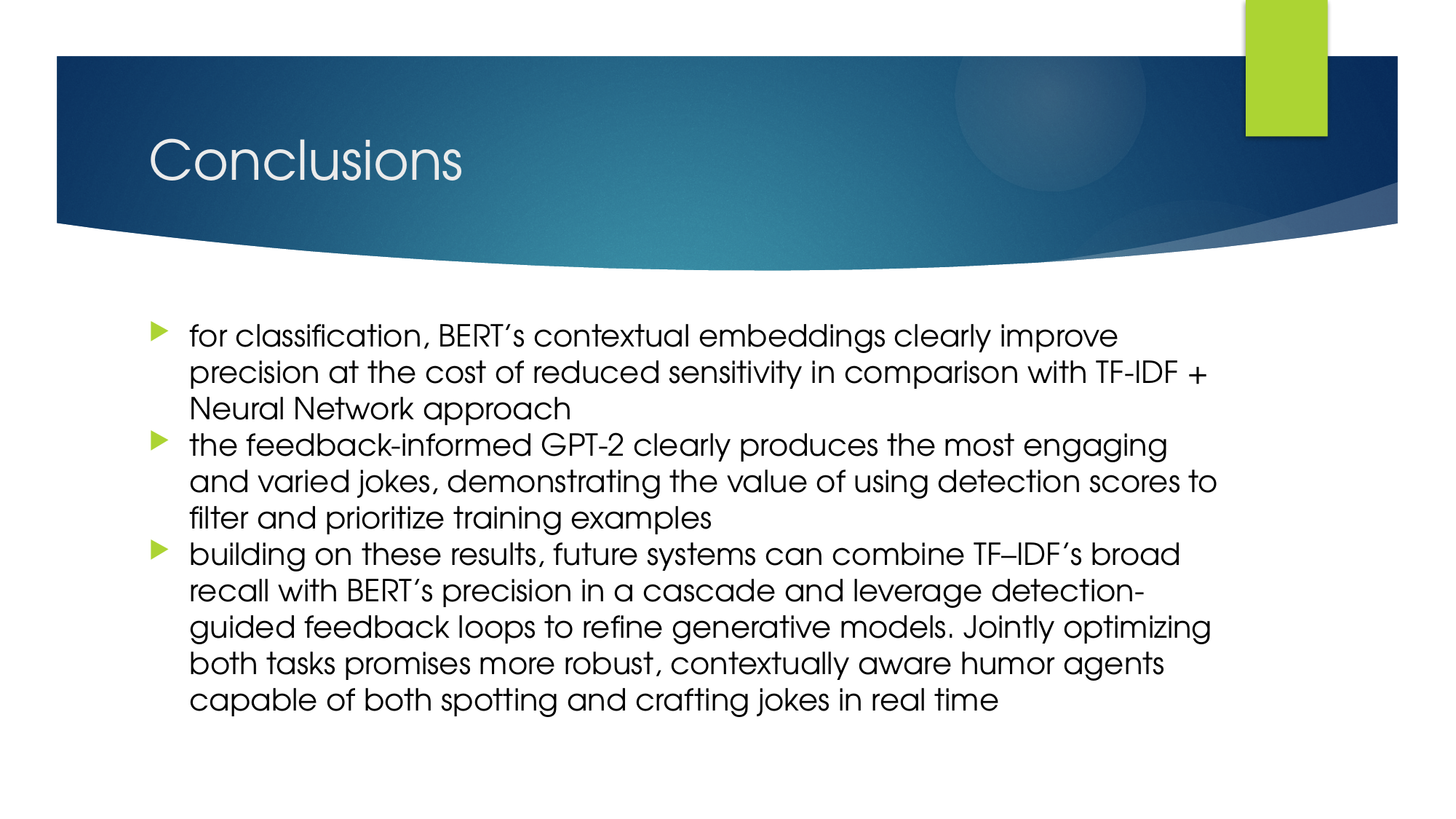

# Conclusions
for classification, BERT’s contextual embeddings clearly improve precision at the cost of reduced sensitivity in comparison with TF-IDF + Neural Network approach
the feedback-informed GPT-2 clearly produces the most engaging and varied jokes, demonstrating the value of using detection scores to filter and prioritize training examples
building on these results, future systems can combine TF–IDF’s broad recall with BERT’s precision in a cascade and leverage detection-guided feedback loops to refine generative models. Jointly optimizing both tasks promises more robust, contextually aware humor agents capable of both spotting and crafting jokes in real time